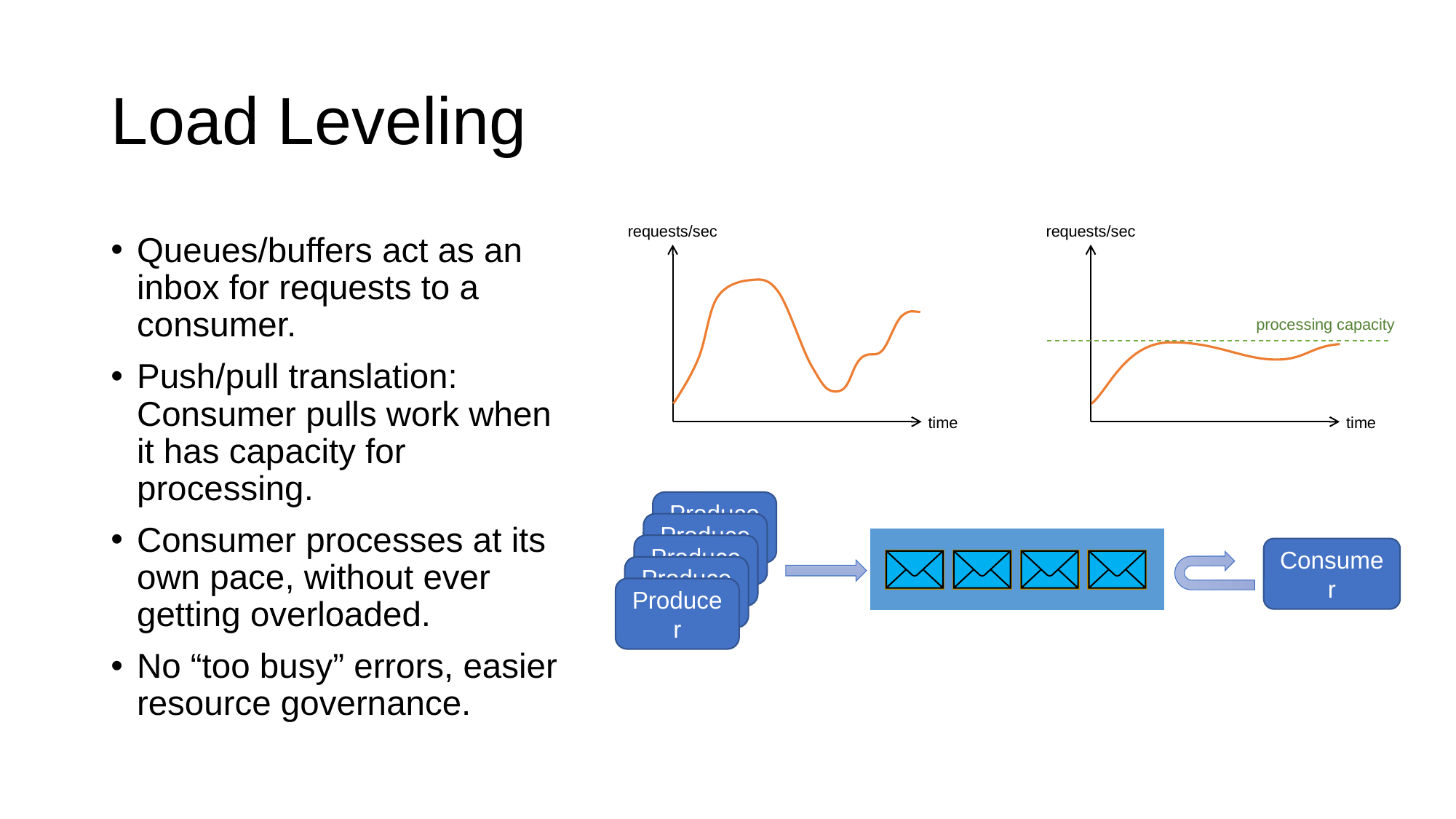

# Load Leveling
requests/sec

time
requests/sec
Queues/buffers act as an inbox for requests to a consumer.
Push/pull translation: Consumer pulls work when it has capacity for processing.
Consumer processes at its own pace, without ever getting overloaded.
No “too busy” errors, easier resource governance.
processing capacity

time
Producer
Producer

Producer
Consumer

Producer

Producer